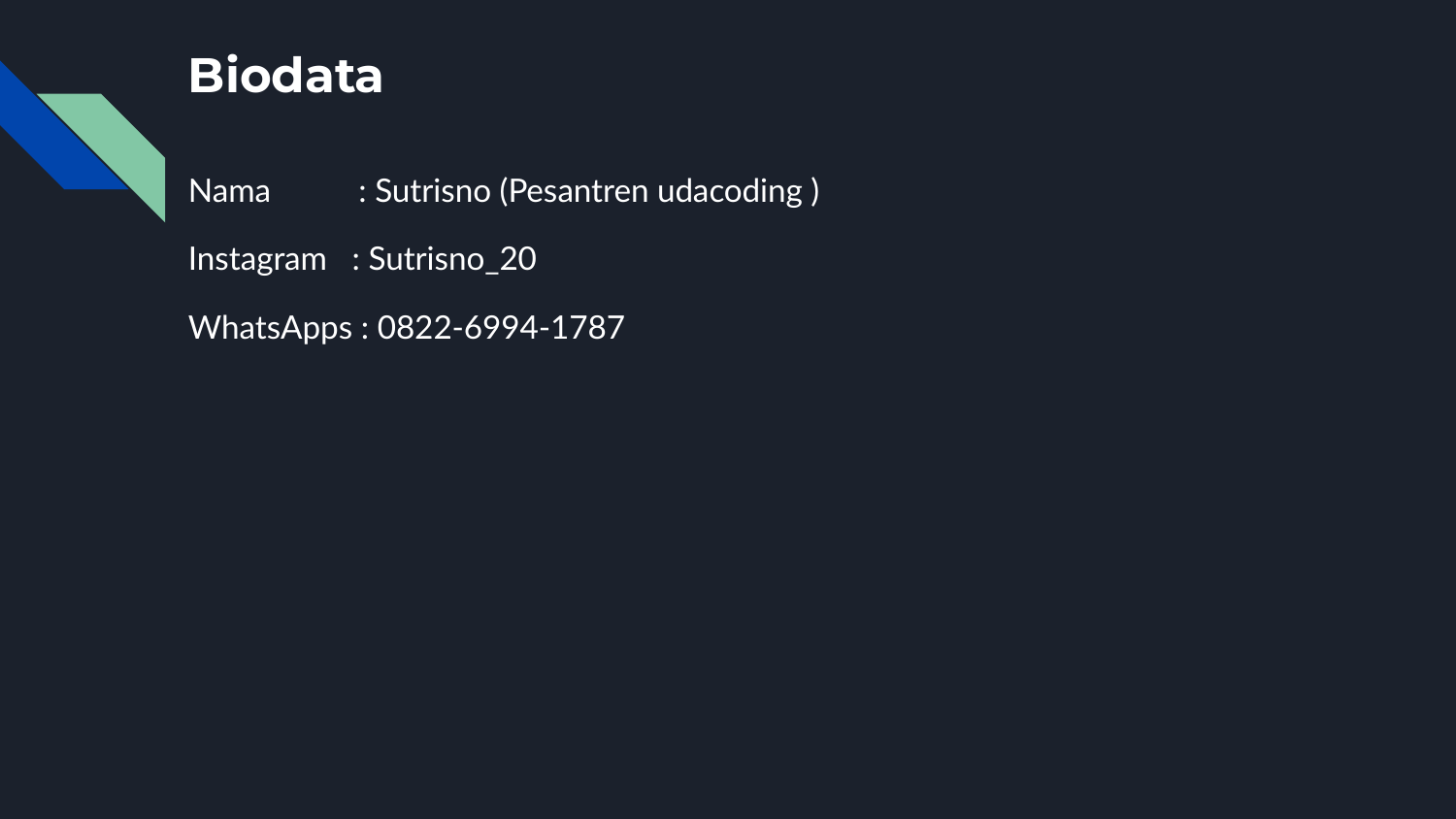

# Biodata
Nama	   : Sutrisno (Pesantren udacoding )
Instagram   : Sutrisno_20
WhatsApps : 0822-6994-1787